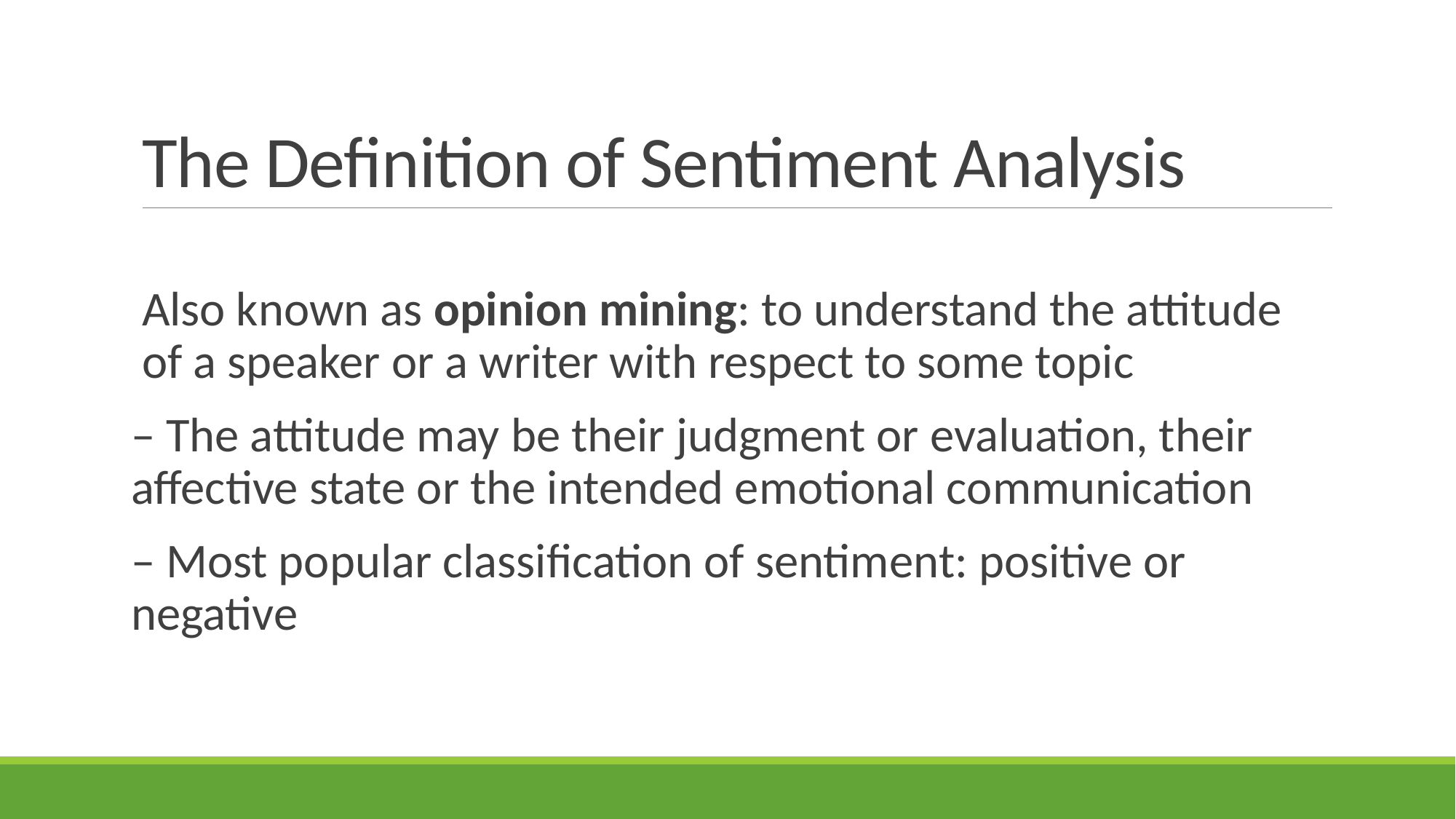

# The Definition of Sentiment Analysis

Also known as opinion mining: to understand the attitude of a speaker or a writer with respect to some topic
– The attitude may be their judgment or evaluation, their affective state or the intended emotional communication
– Most popular classification of sentiment: positive or negative